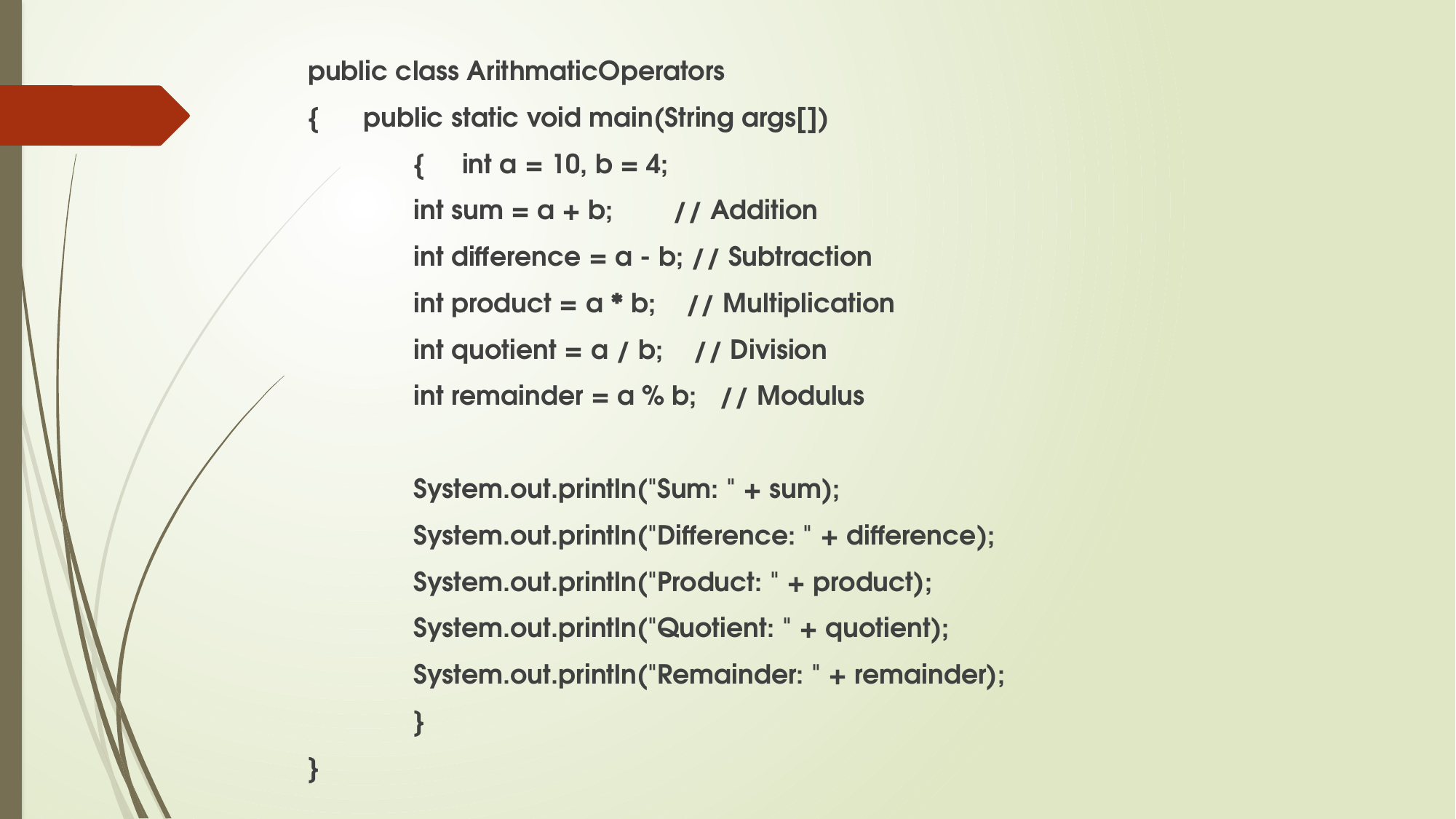

public class ArithmaticOperators
{      public static void main(String args[])
	{     int a = 10, b = 4;
		int sum = a + b;        // Addition
		int difference = a - b; // Subtraction
		int product = a * b;    // Multiplication
		int quotient = a / b;    // Division
		int remainder = a % b;   // Modulus

		System.out.println("Sum: " + sum);
		System.out.println("Difference: " + difference);
		System.out.println("Product: " + product);
		System.out.println("Quotient: " + quotient);
		System.out.println("Remainder: " + remainder);
	}
}